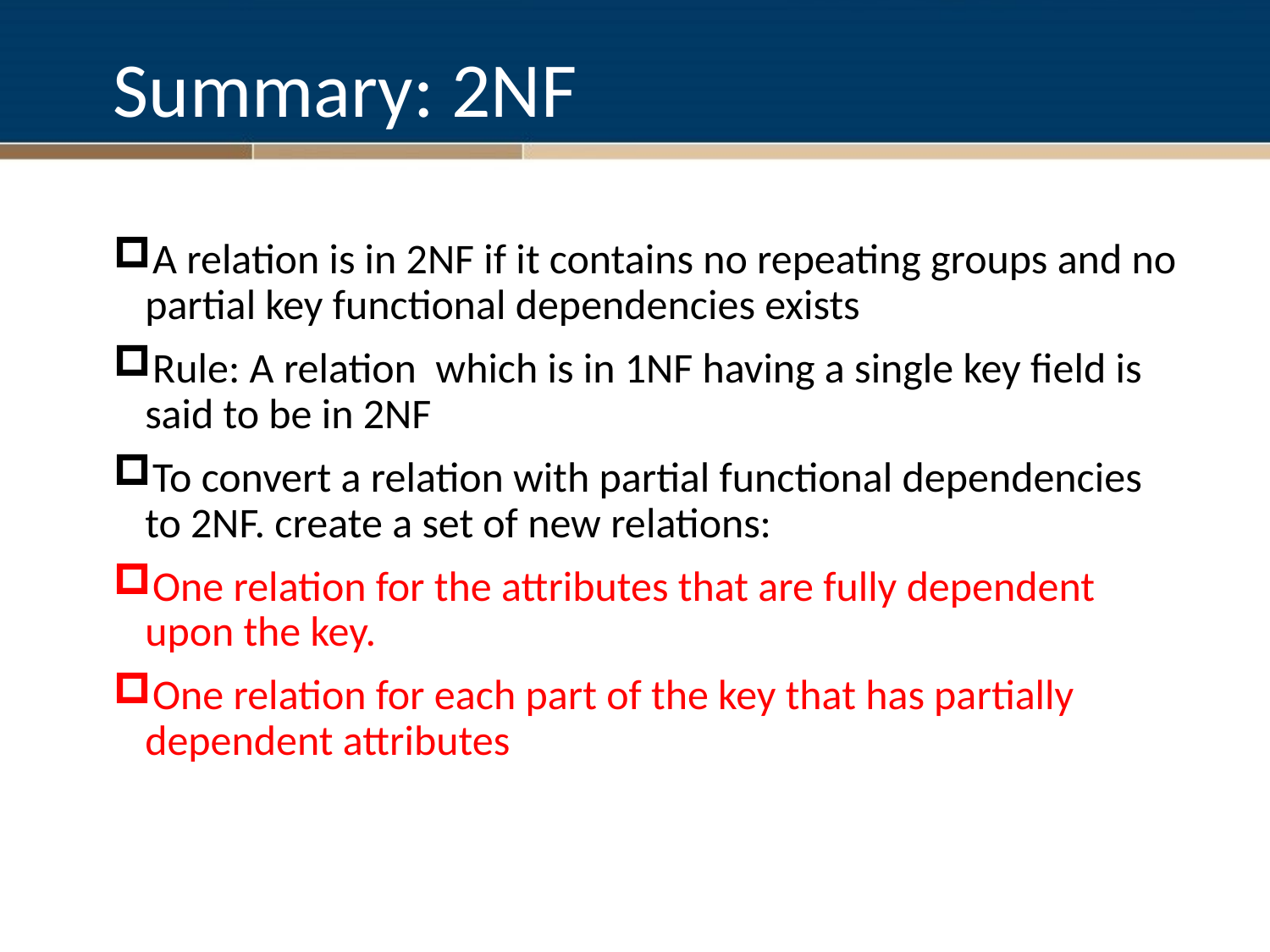

# Summary: 2NF
A relation is in 2NF if it contains no repeating groups and no partial key functional dependencies exists
Rule: A relation  which is in 1NF having a single key field is said to be in 2NF
To convert a relation with partial functional dependencies to 2NF. create a set of new relations:
One relation for the attributes that are fully dependent upon the key.
One relation for each part of the key that has partially dependent attributes